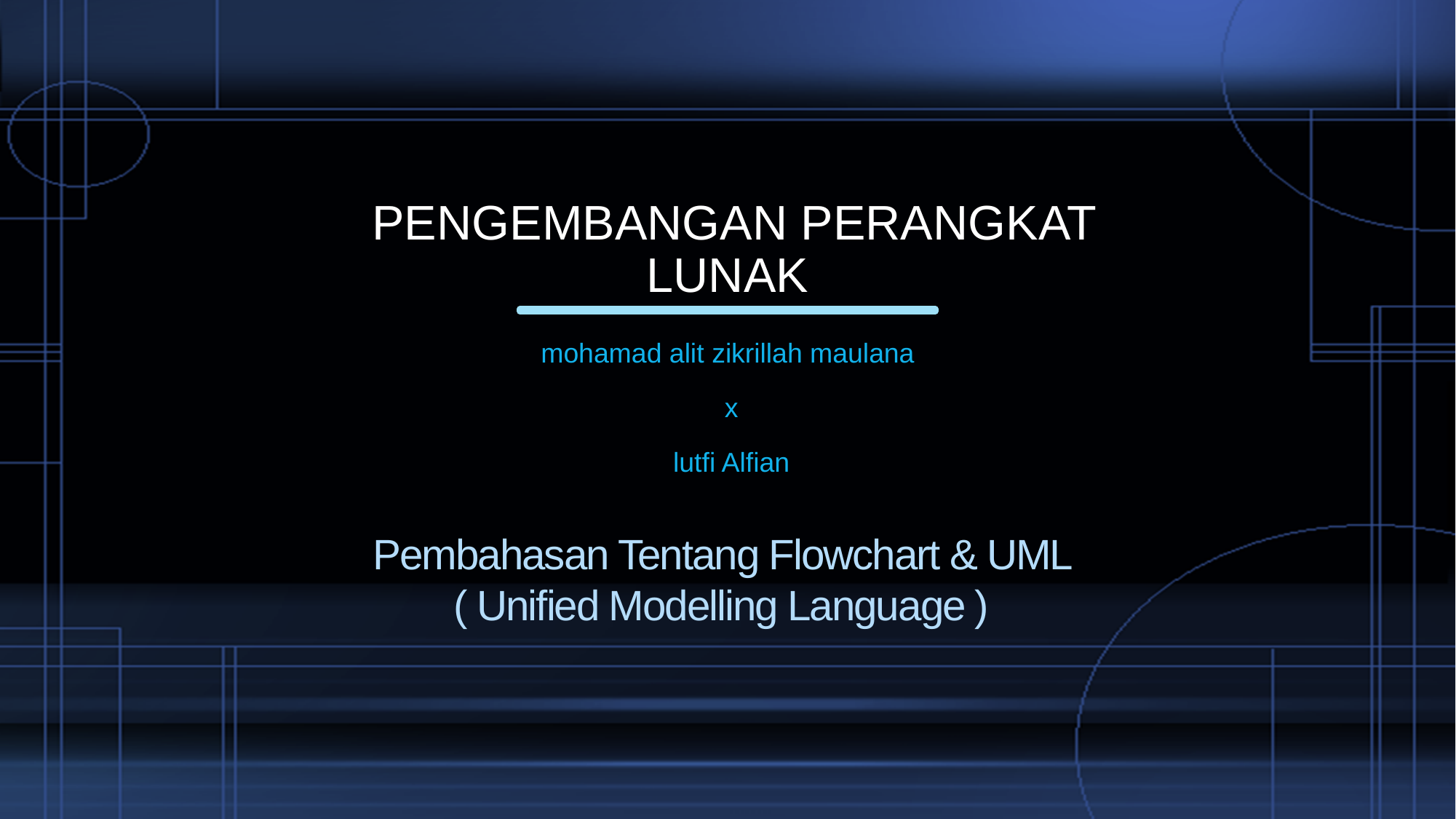

Pengembangan PERANGKAT LUNAK

mohamad alit zikrillah maulana
 x
 lutfi Alfian
Pembahasan Tentang Flowchart & UML
( Unified Modelling Language )